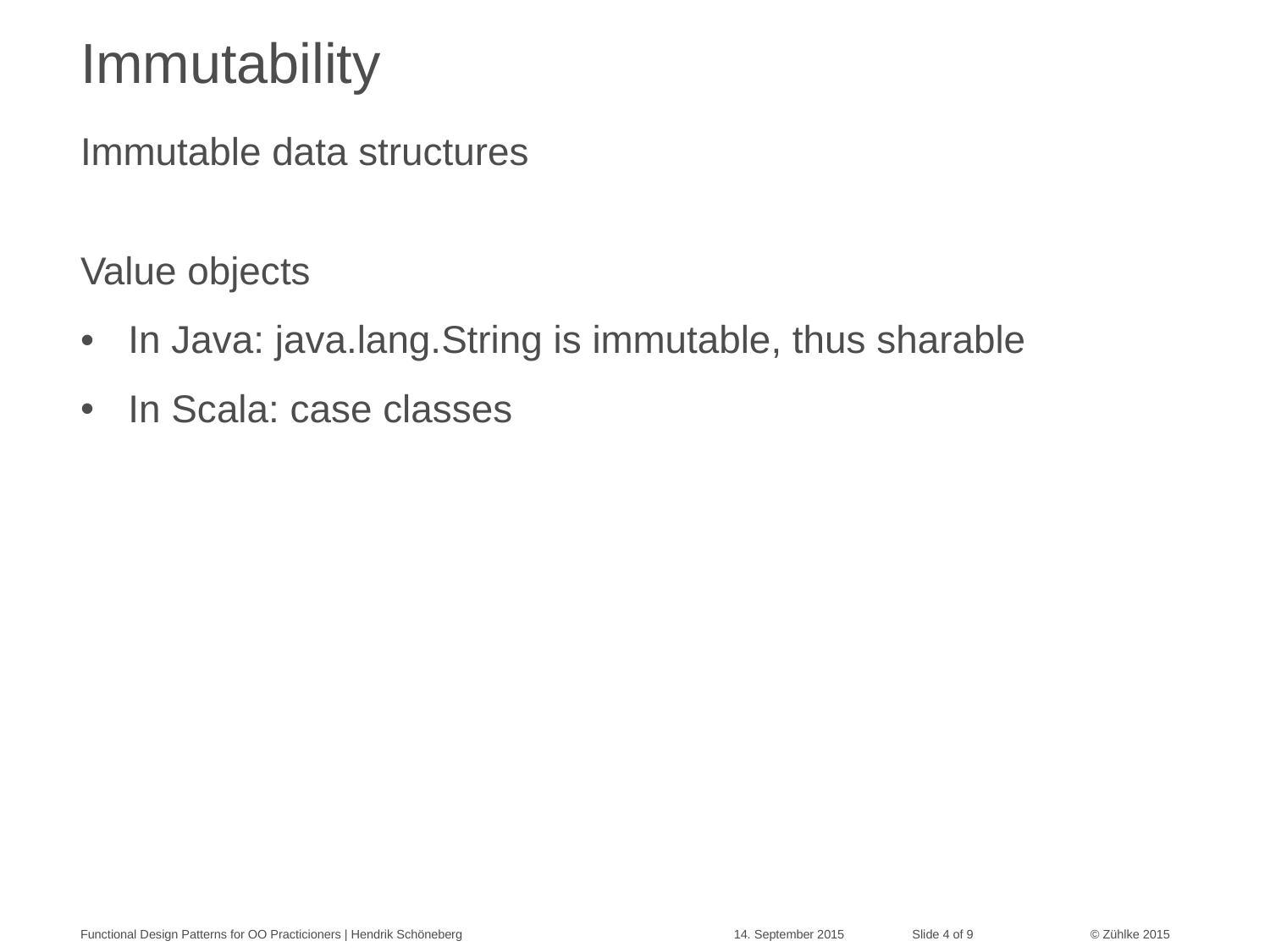

# Immutability
Immutable data structures
Value objects
In Java: java.lang.String is immutable, thus sharable
In Scala: case classes

Functional Design Patterns for OO Practicioners | Hendrik Schöneberg
14. September 2015
Slide 4 of 9